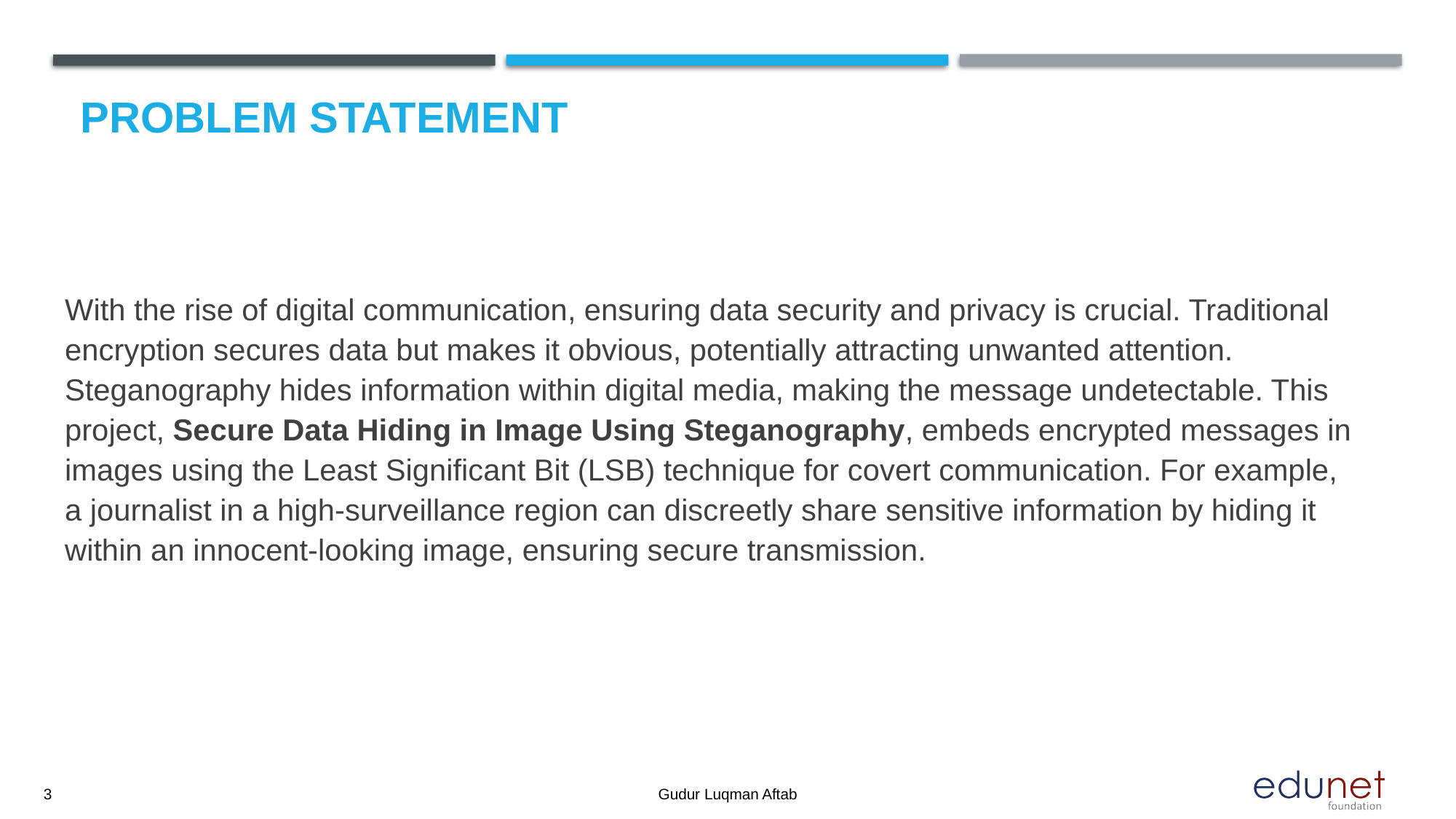

# Problem Statement
With the rise of digital communication, ensuring data security and privacy is crucial. Traditional encryption secures data but makes it obvious, potentially attracting unwanted attention. Steganography hides information within digital media, making the message undetectable. This project, Secure Data Hiding in Image Using Steganography, embeds encrypted messages in images using the Least Significant Bit (LSB) technique for covert communication. For example, a journalist in a high-surveillance region can discreetly share sensitive information by hiding it within an innocent-looking image, ensuring secure transmission.
Gudur Luqman Aftab
3